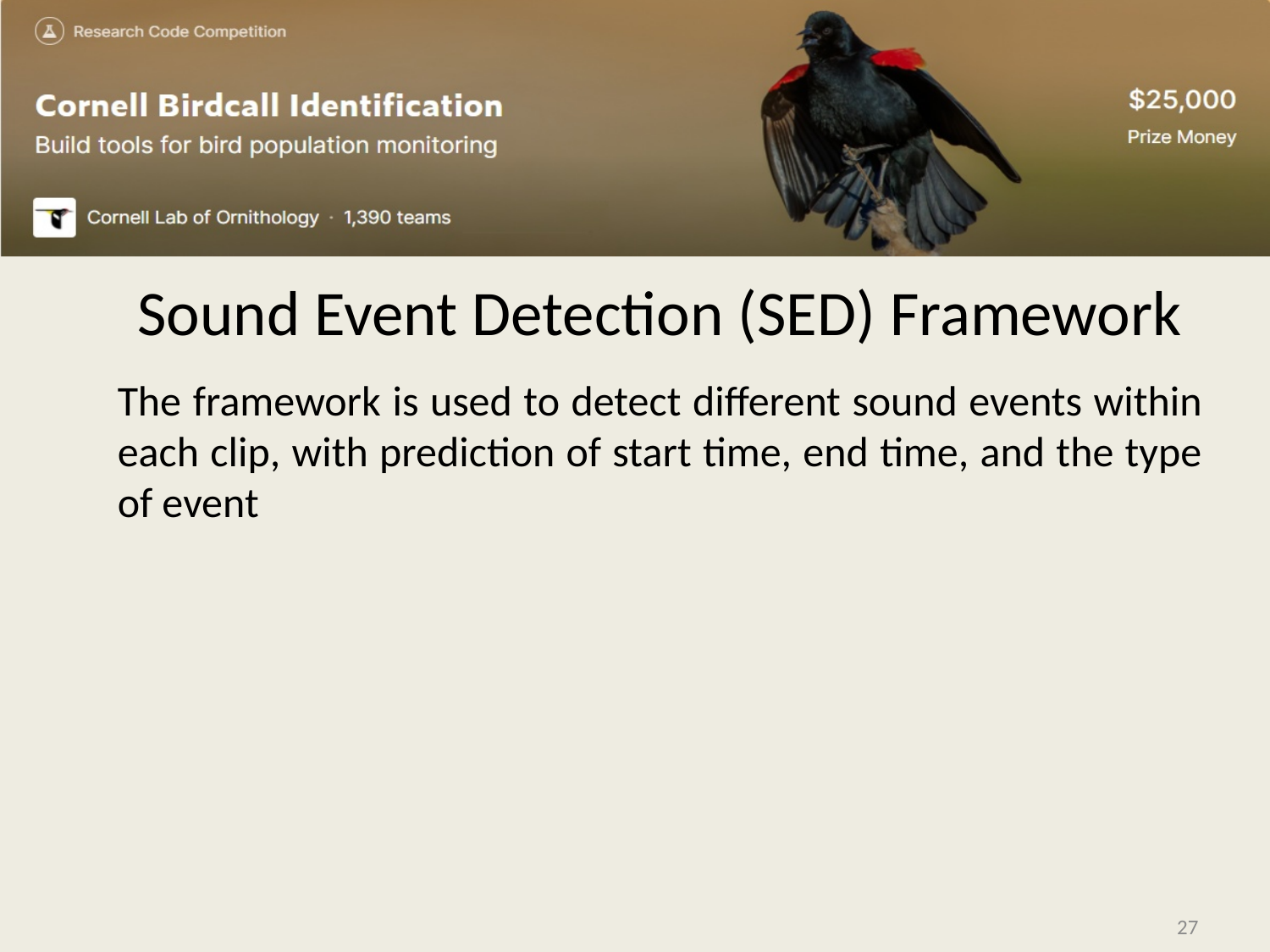

Sound Event Detection (SED) Framework

The framework is used to detect different sound events within each clip, with prediction of start time, end time, and the type of event
27